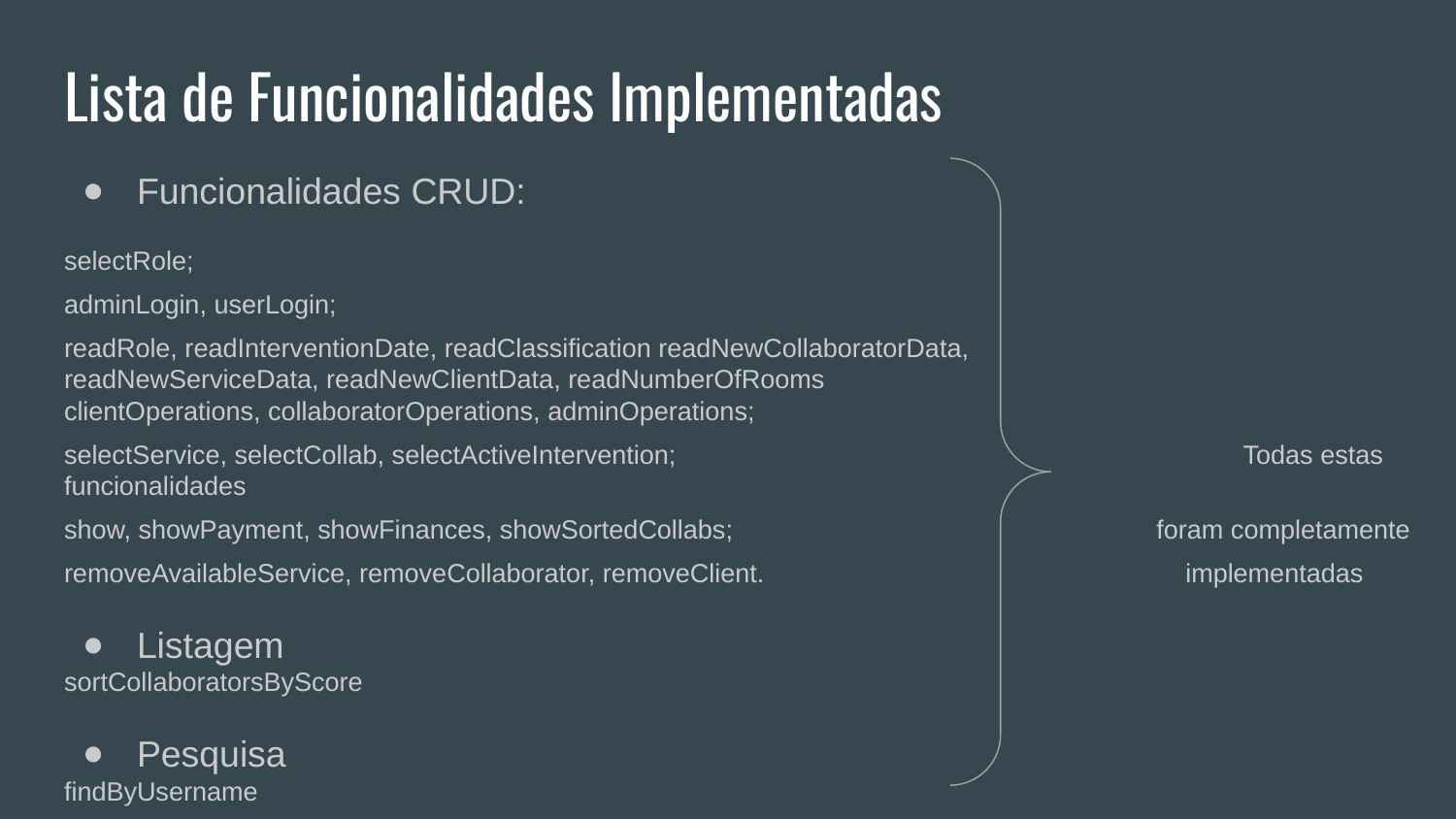

# Lista de Funcionalidades Implementadas
Funcionalidades CRUD:
selectRole;

adminLogin, userLogin;

readRole, readInterventionDate, readClassification readNewCollaboratorData,
readNewServiceData, readNewClientData, readNumberOfRooms
clientOperations, collaboratorOperations, adminOperations;

selectService, selectCollab, selectActiveIntervention;		     	                      Todas estas funcionalidades

show, showPayment, showFinances, showSortedCollabs;	                                                  foram completamente

removeAvailableService, removeCollaborator, removeClient.		                                  implementadas

Listagem
sortCollaboratorsByScore

Pesquisa
findByUsername